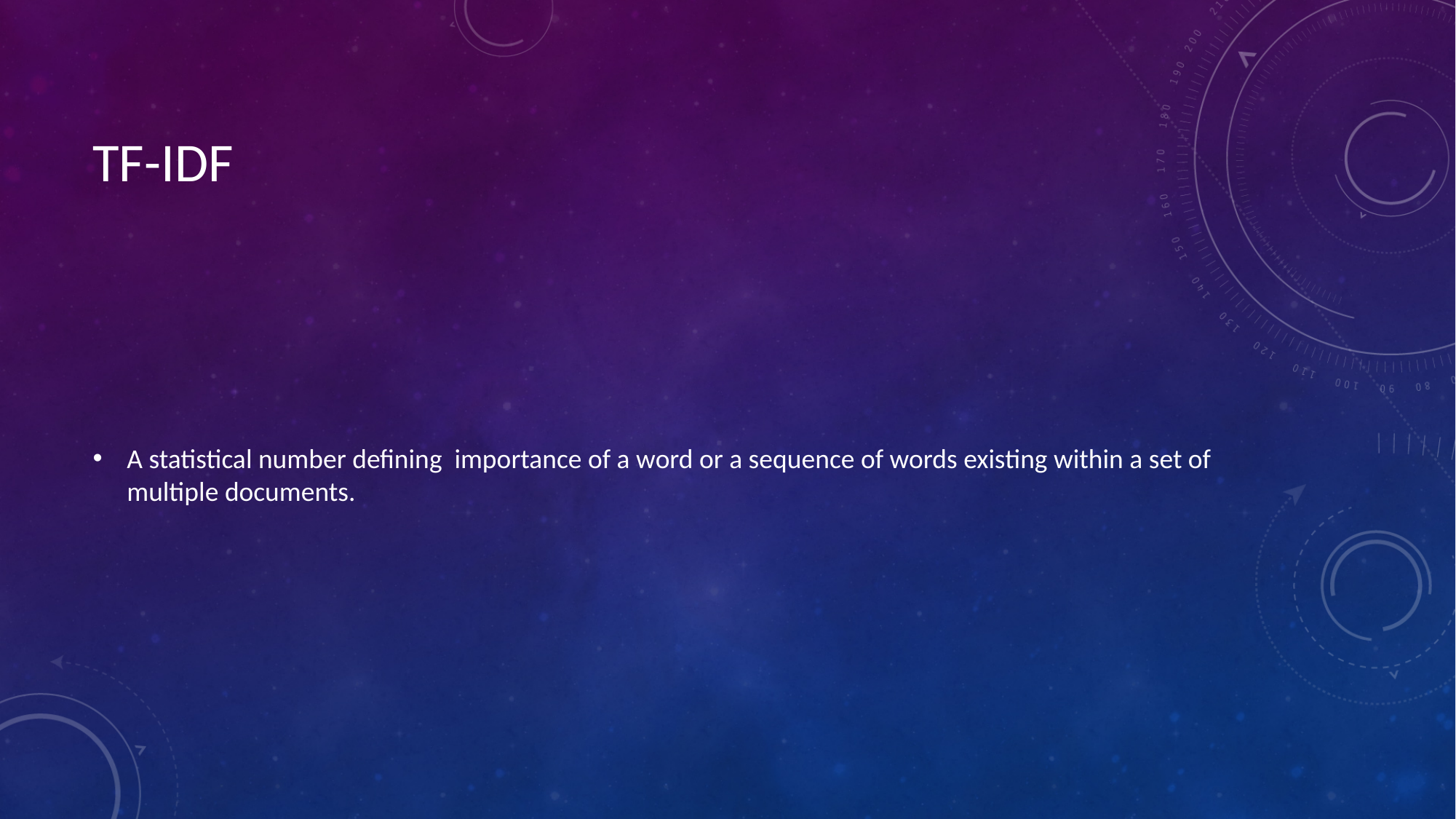

# TF-IDF
A statistical number defining  importance of a word or a sequence of words existing within a set of multiple documents.